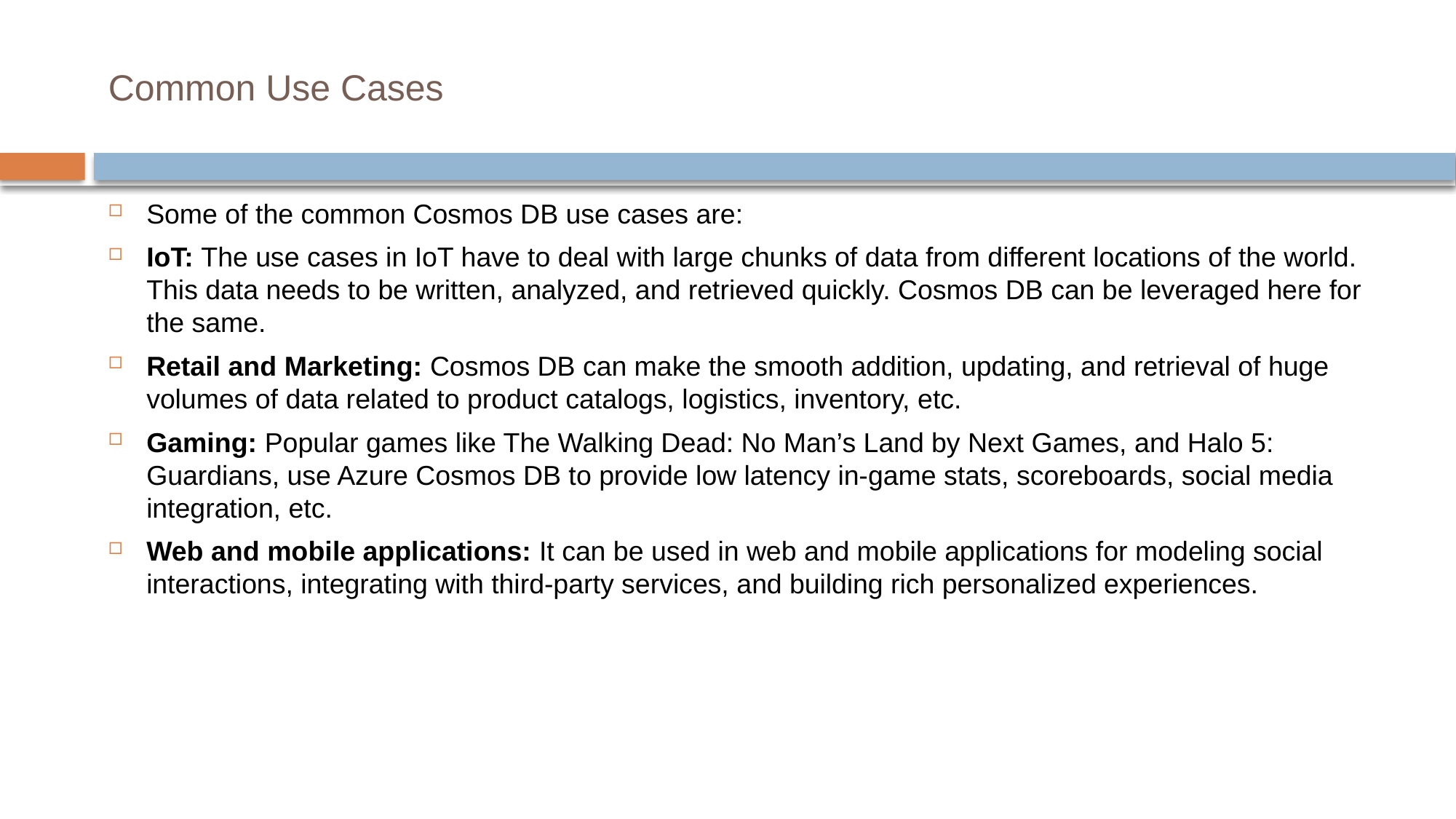

# Common Use Cases
Some of the common Cosmos DB use cases are:
IoT: The use cases in IoT have to deal with large chunks of data from different locations of the world. This data needs to be written, analyzed, and retrieved quickly. Cosmos DB can be leveraged here for the same.
Retail and Marketing: Cosmos DB can make the smooth addition, updating, and retrieval of huge volumes of data related to product catalogs, logistics, inventory, etc.
Gaming: Popular games like The Walking Dead: No Man’s Land by Next Games, and Halo 5: Guardians, use Azure Cosmos DB to provide low latency in-game stats, scoreboards, social media integration, etc.
Web and mobile applications: It can be used in web and mobile applications for modeling social interactions, integrating with third-party services, and building rich personalized experiences.